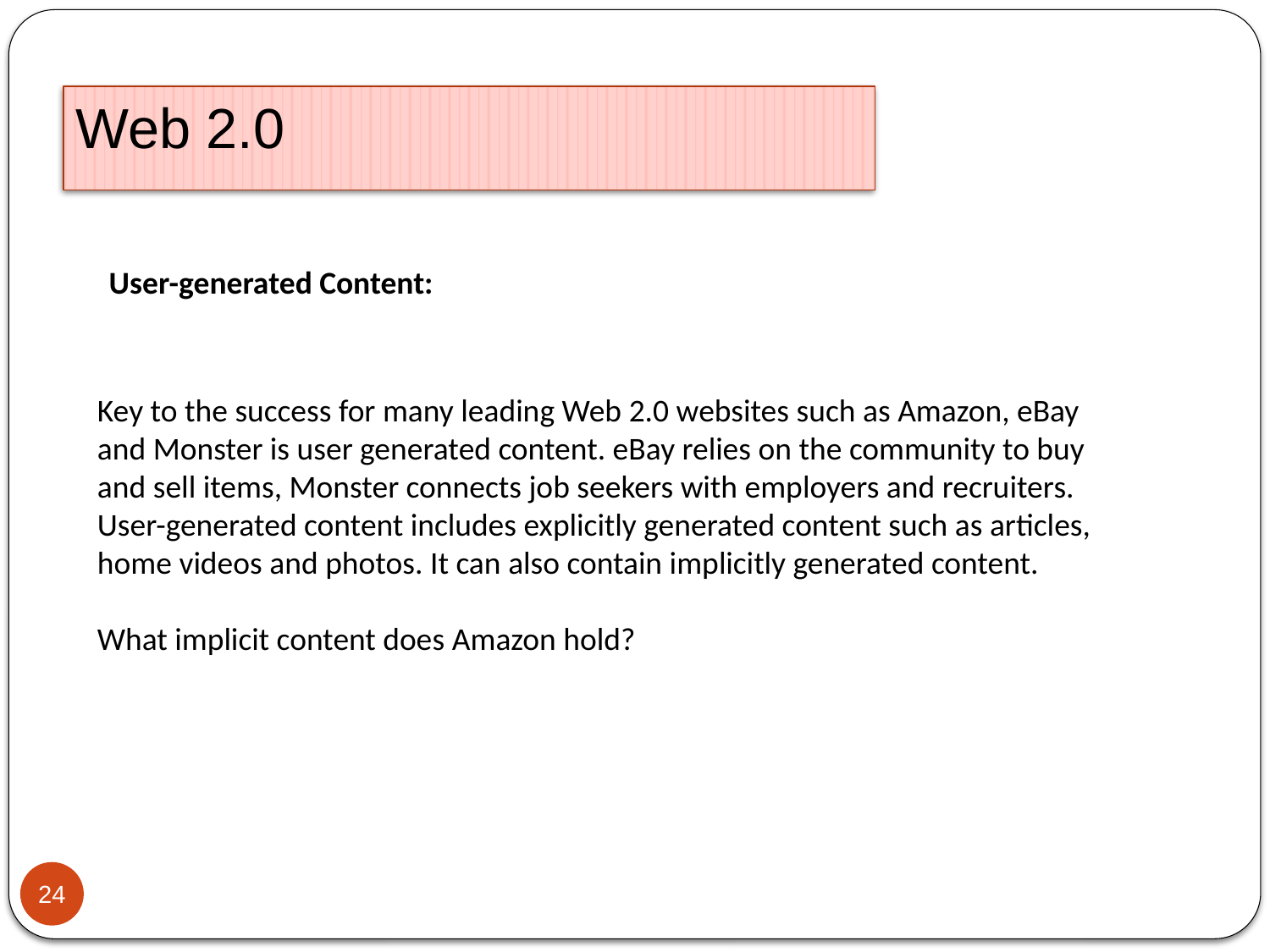

Web 2.0

User-generated Content:

Key to the success for many leading Web 2.0 websites such as Amazon, eBay and Monster is user generated content. eBay relies on the community to buy and sell items, Monster connects job seekers with employers and recruiters.
User-generated content includes explicitly generated content such as articles, home videos and photos. It can also contain implicitly generated content.

What implicit content does Amazon hold?

24